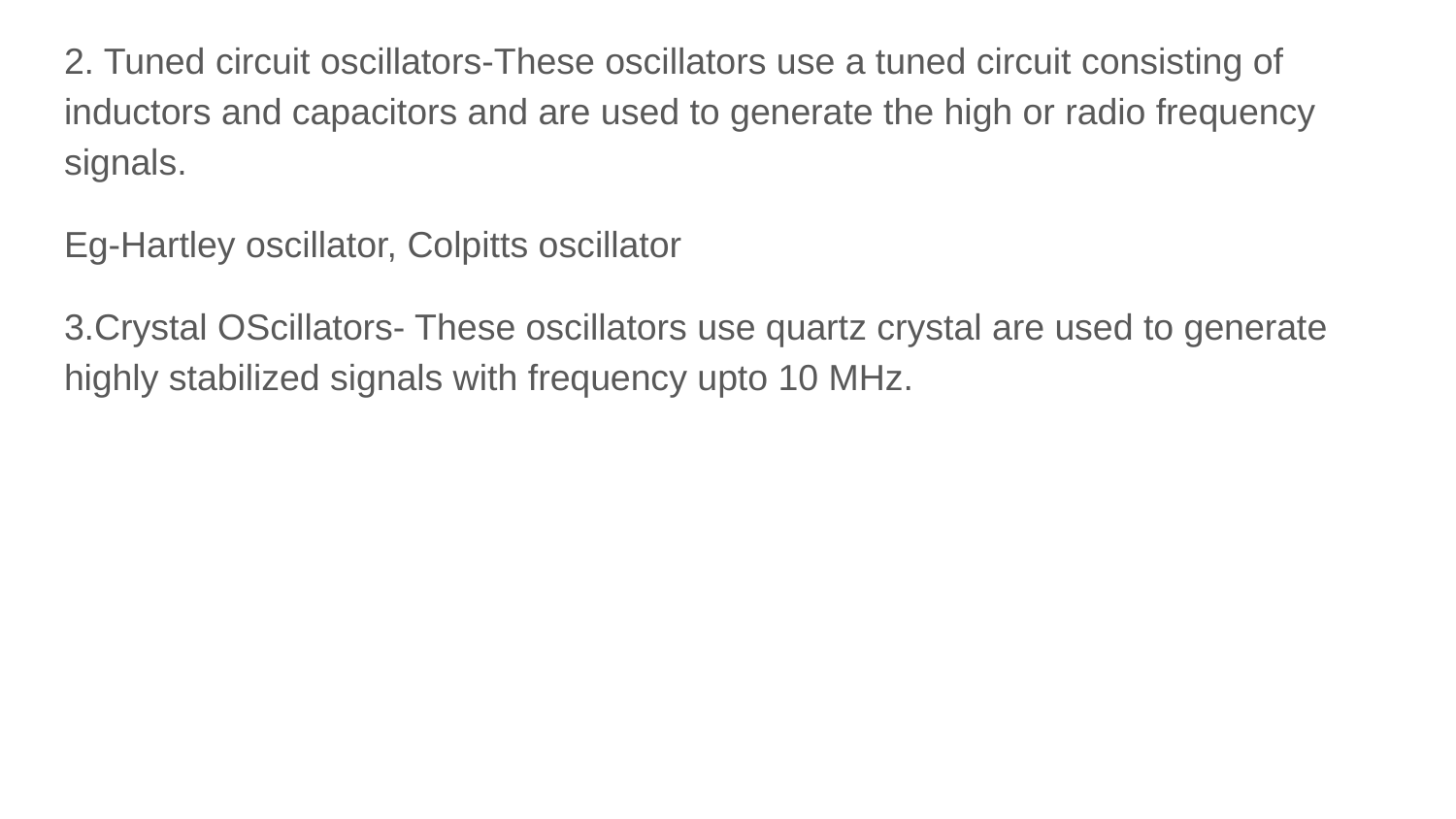

2. Tuned circuit oscillators-These oscillators use a tuned circuit consisting of inductors and capacitors and are used to generate the high or radio frequency signals.
Eg-Hartley oscillator, Colpitts oscillator
3.Crystal OScillators- These oscillators use quartz crystal are used to generate highly stabilized signals with frequency upto 10 MHz.